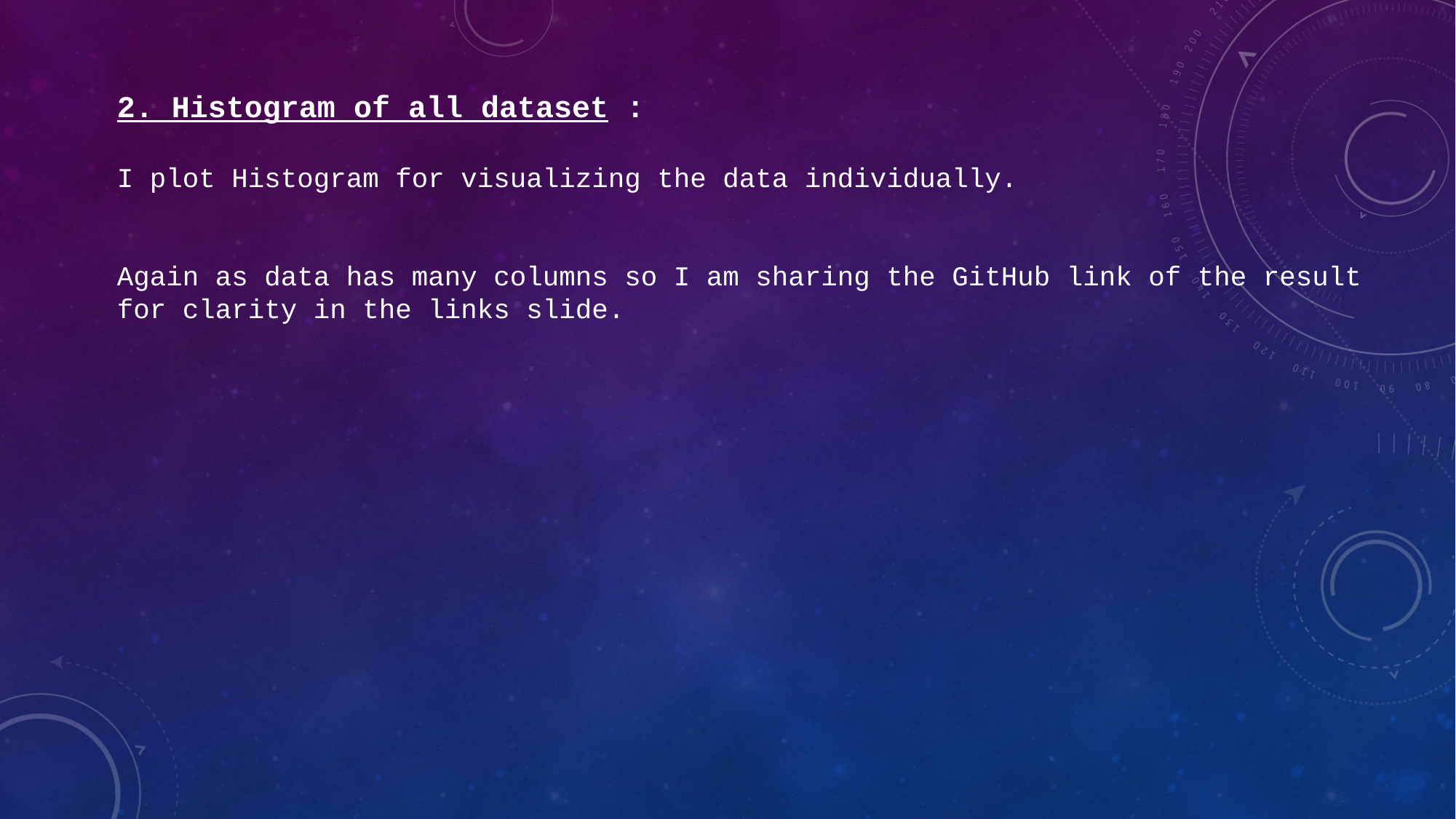

2. Histogram of all dataset :

I plot Histogram for visualizing the data individually.

Again as data has many columns so I am sharing the GitHub link of the result for clarity in the links slide.